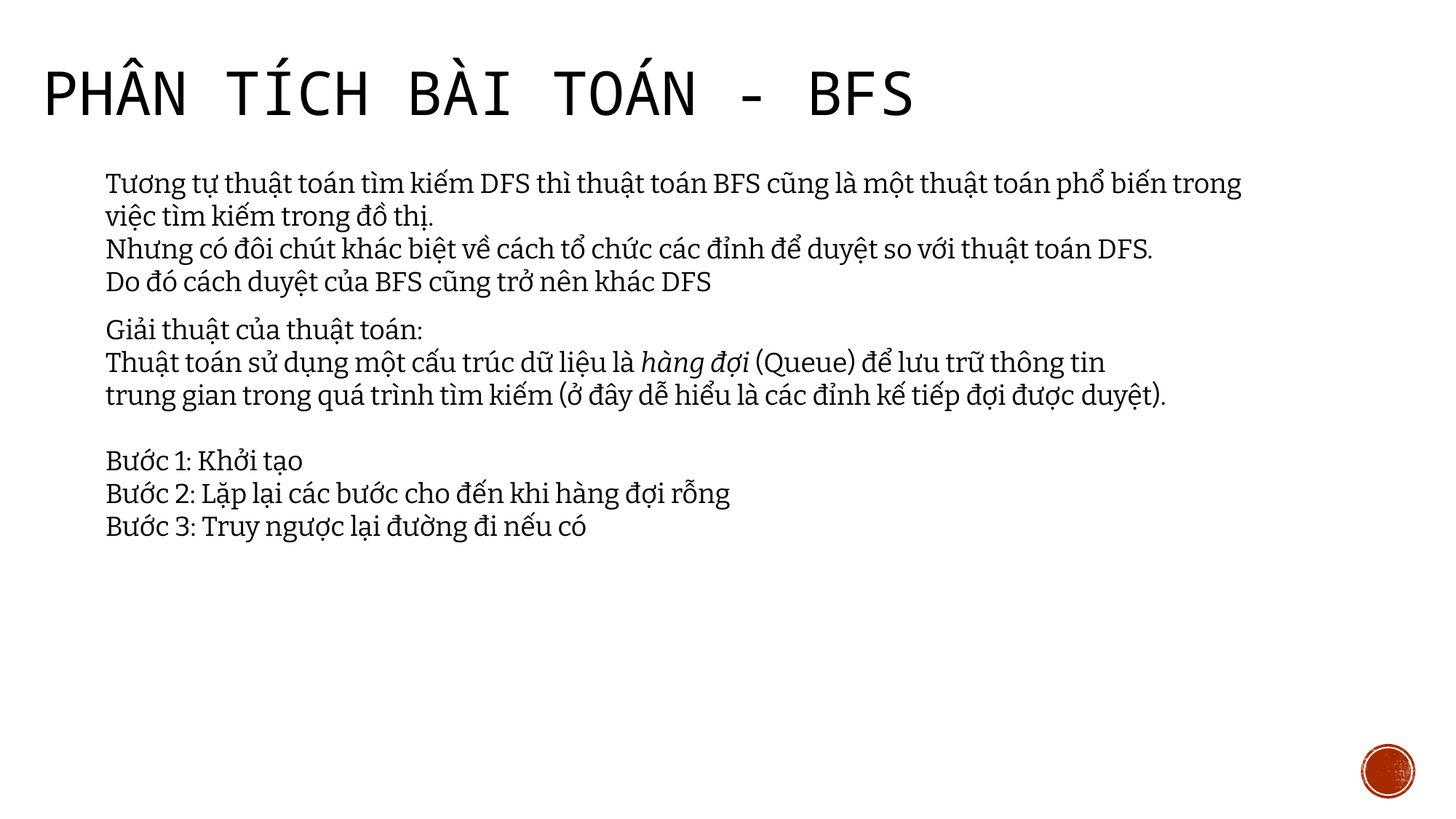

# Phân tích bài toán - bfs
Tương tự thuật toán tìm kiếm DFS thì thuật toán BFS cũng là một thuật toán phổ biến trong việc tìm kiếm trong đồ thị.
Nhưng có đôi chút khác biệt về cách tổ chức các đỉnh để duyệt so với thuật toán DFS.
Do đó cách duyệt của BFS cũng trở nên khác DFS
Giải thuật của thuật toán:
Thuật toán sử dụng một cấu trúc dữ liệu là hàng đợi (Queue) để lưu trữ thông tin
trung gian trong quá trình tìm kiếm (ở đây dễ hiểu là các đỉnh kế tiếp đợi được duyệt).
Bước 1: Khởi tạo
Bước 2: Lặp lại các bước cho đến khi hàng đợi rỗng
Bước 3: Truy ngược lại đường đi nếu có